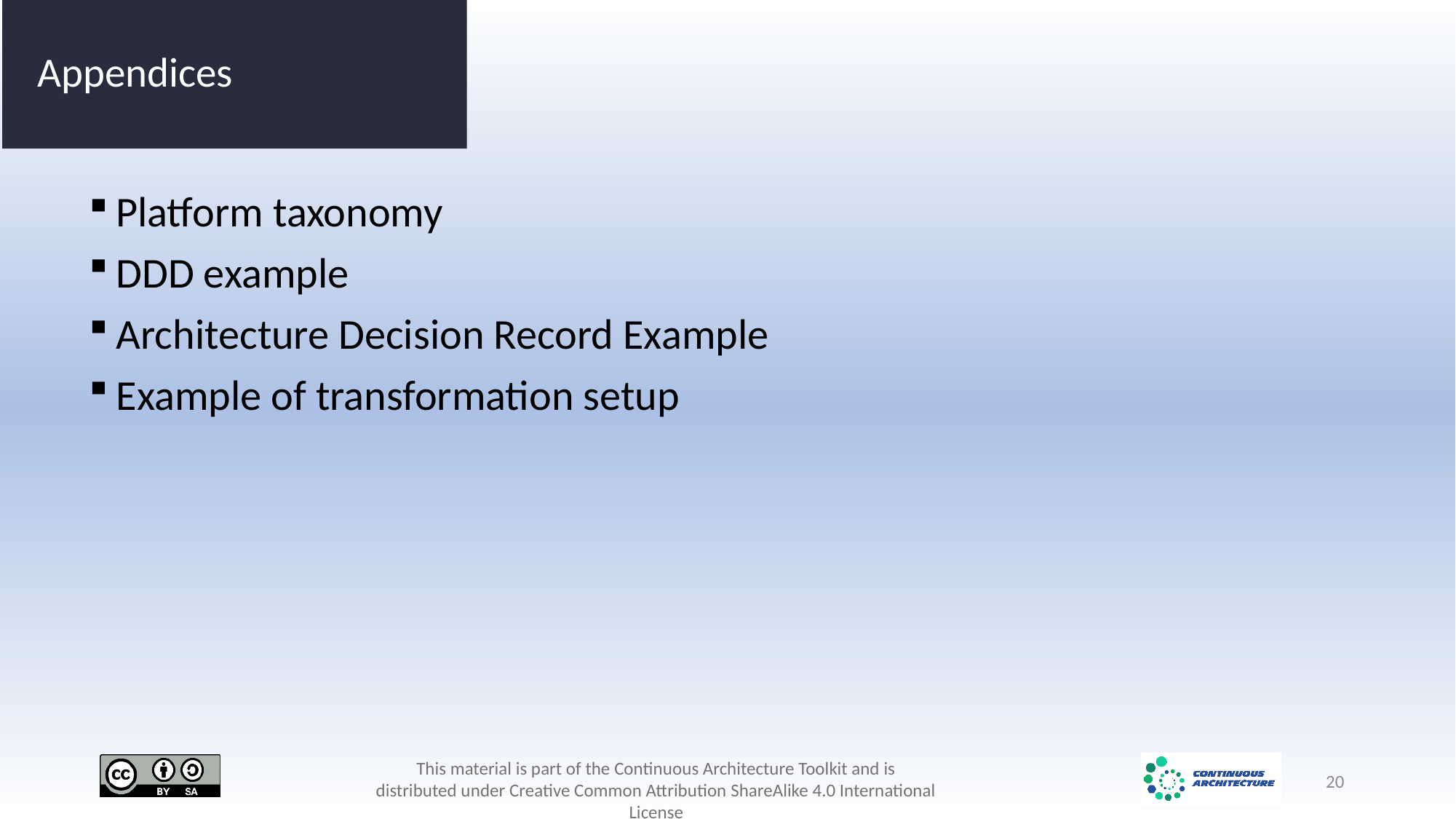

# Appendices
Platform taxonomy
DDD example
Architecture Decision Record Example
Example of transformation setup
20